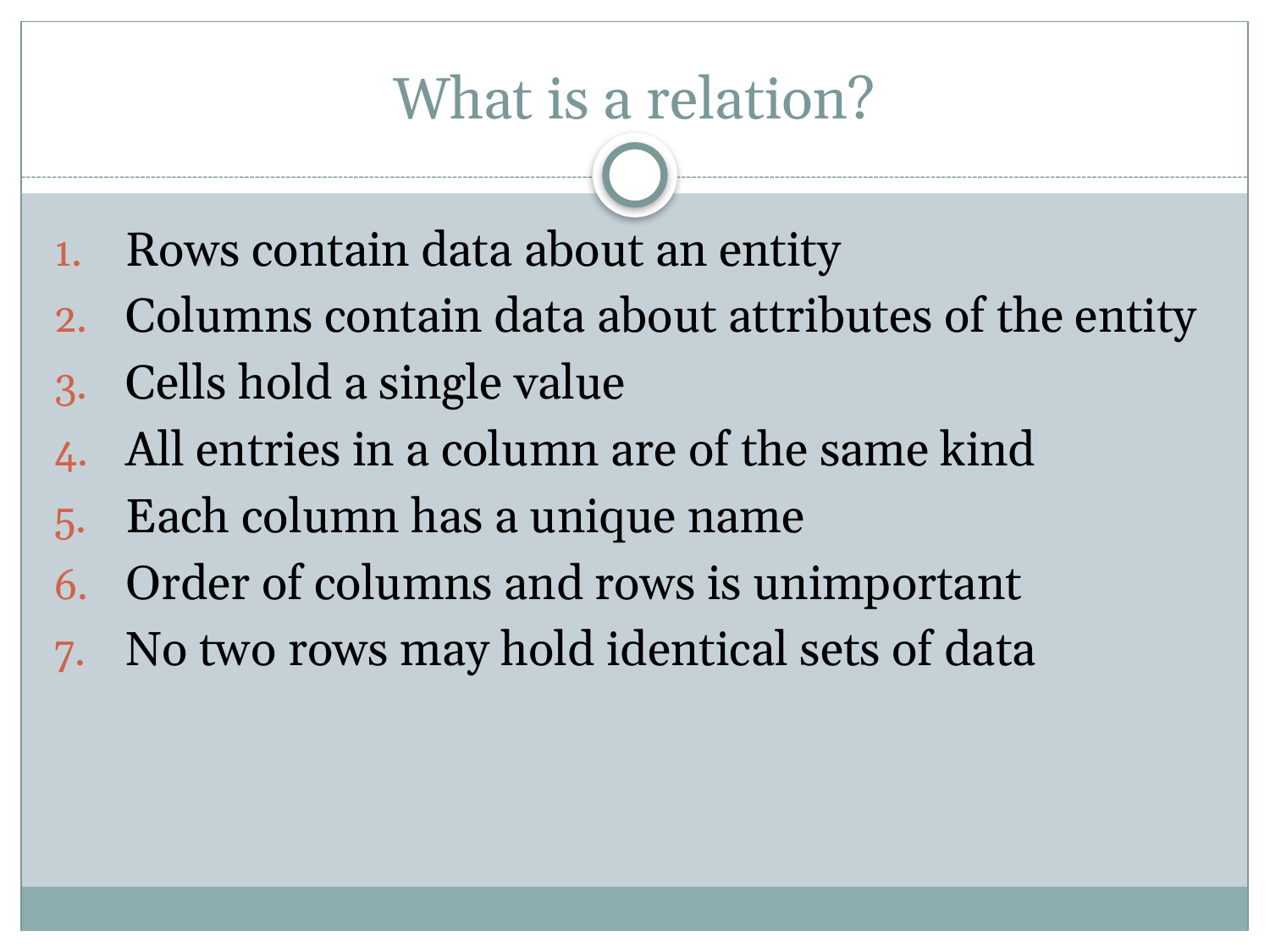

# What is a relation?
Rows contain data about an entity
Columns contain data about attributes of the entity
Cells hold a single value
All entries in a column are of the same kind
Each column has a unique name
Order of columns and rows is unimportant
No two rows may hold identical sets of data